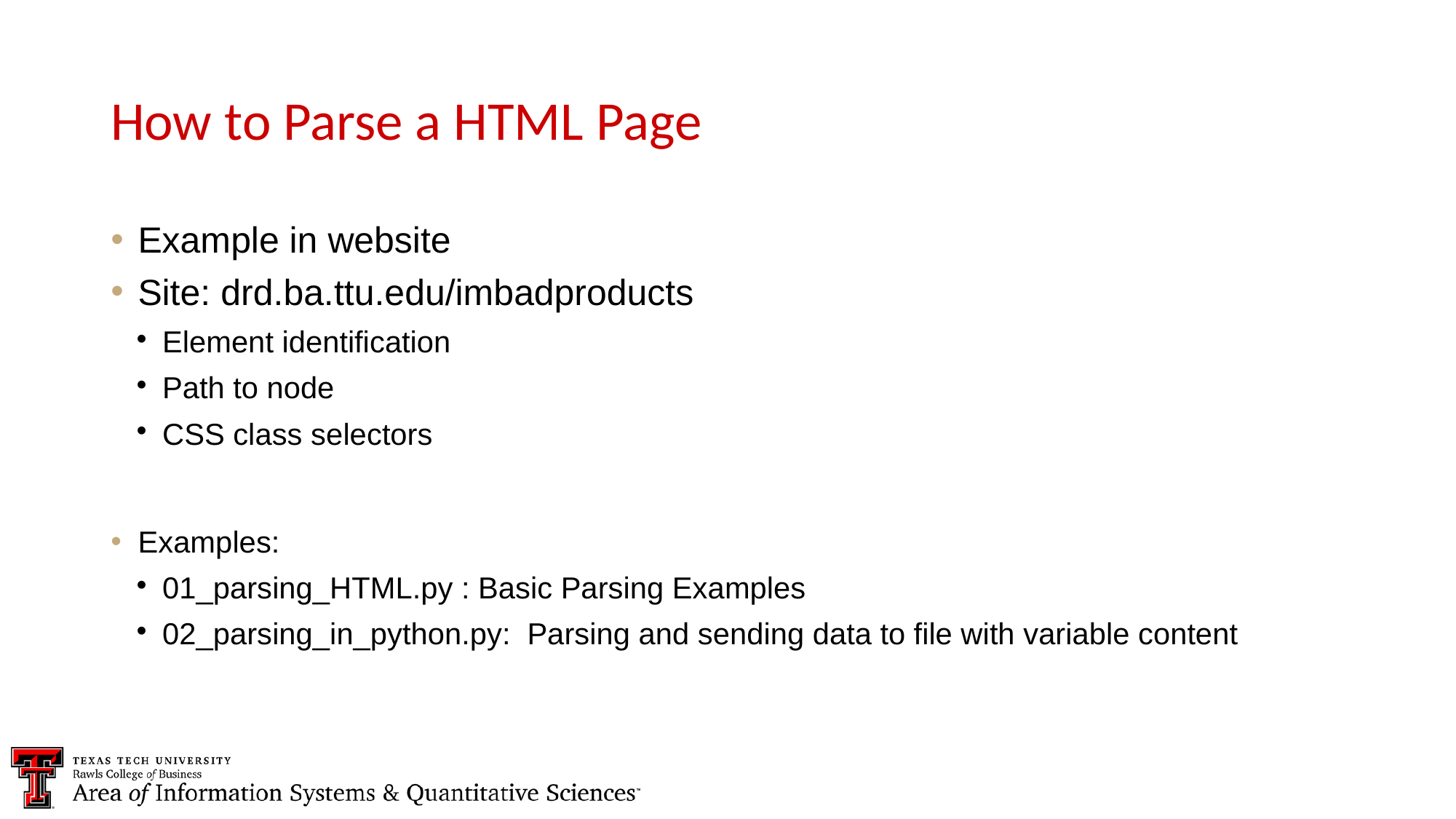

How to Parse a HTML Page
Example in website
Site: drd.ba.ttu.edu/imbadproducts
Element identification
Path to node
CSS class selectors
Examples:
01_parsing_HTML.py : Basic Parsing Examples
02_parsing_in_python.py:  Parsing and sending data to file with variable content